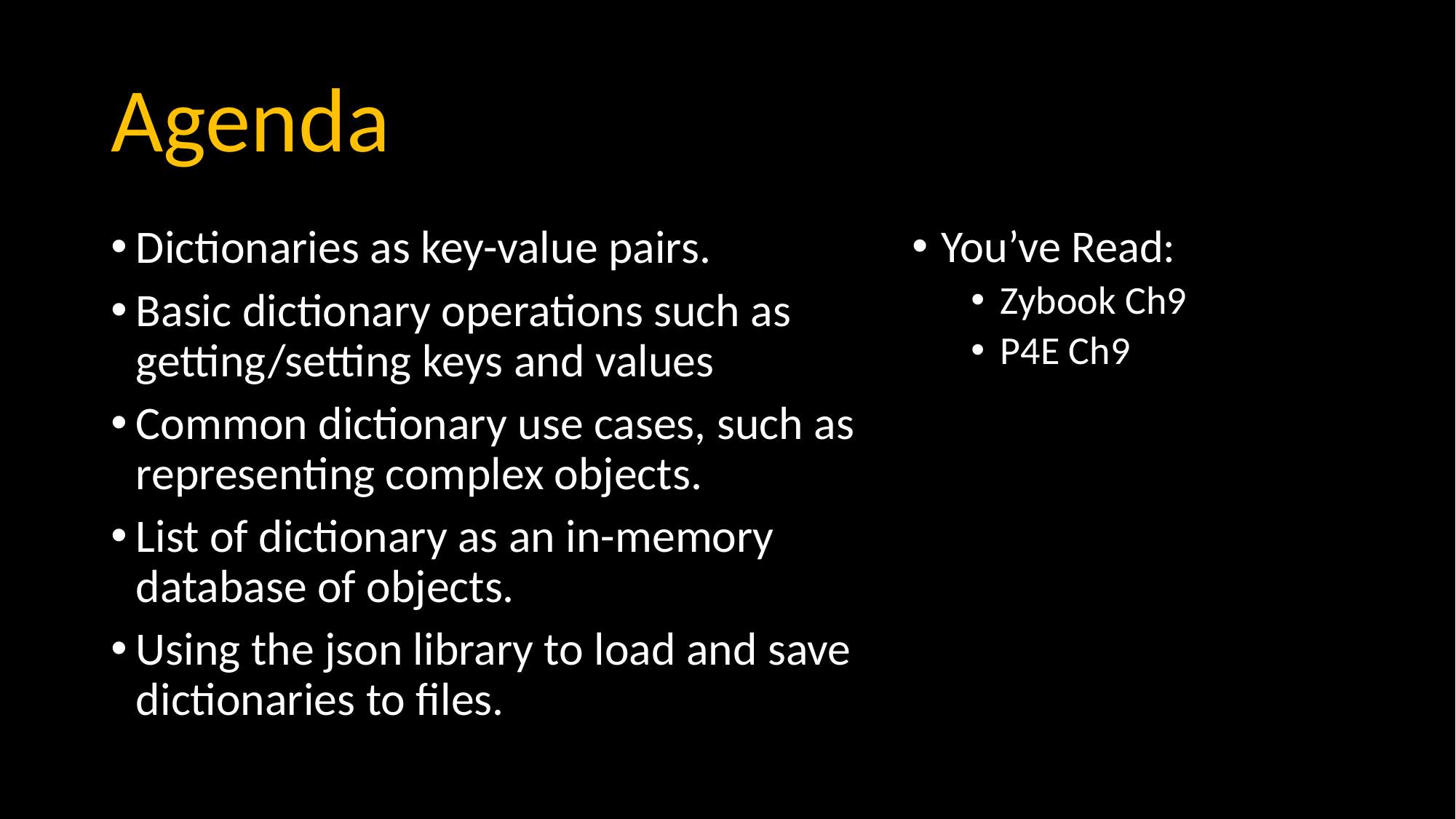

# Agenda
Dictionaries as key-value pairs.
Basic dictionary operations such as getting/setting keys and values
Common dictionary use cases, such as representing complex objects.
List of dictionary as an in-memory database of objects.
Using the json library to load and save dictionaries to files.

You’ve Read:
Zybook Ch9
P4E Ch9